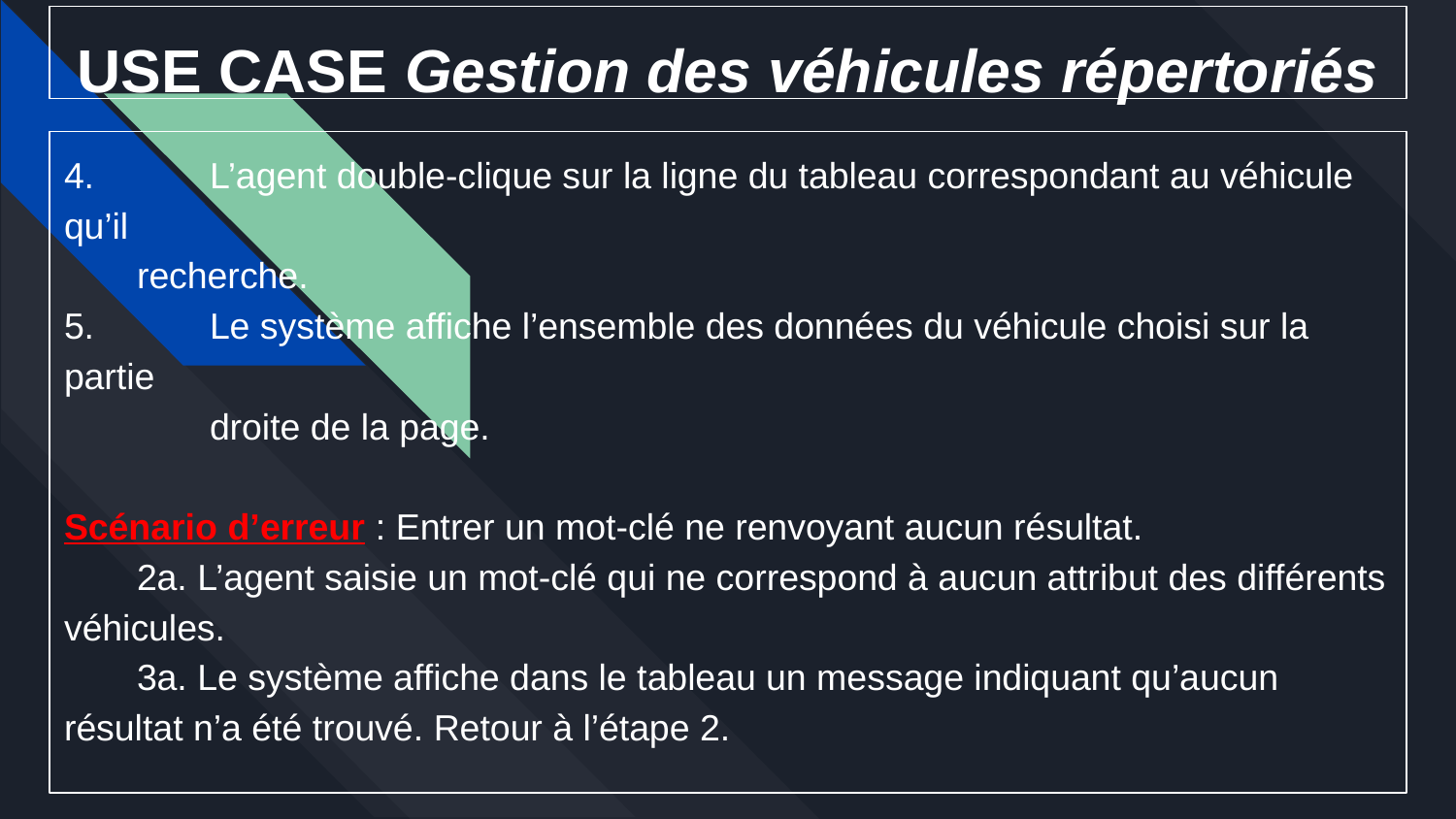

# USE CASE Gestion des véhicules répertoriés
4.	L’agent double-clique sur la ligne du tableau correspondant au véhicule qu’il
recherche.
5.	Le système affiche l’ensemble des données du véhicule choisi sur la partie
	droite de la page.

Scénario d’erreur : Entrer un mot-clé ne renvoyant aucun résultat.
2a. L’agent saisie un mot-clé qui ne correspond à aucun attribut des différents véhicules.
3a. Le système affiche dans le tableau un message indiquant qu’aucun résultat n’a été trouvé. Retour à l’étape 2.